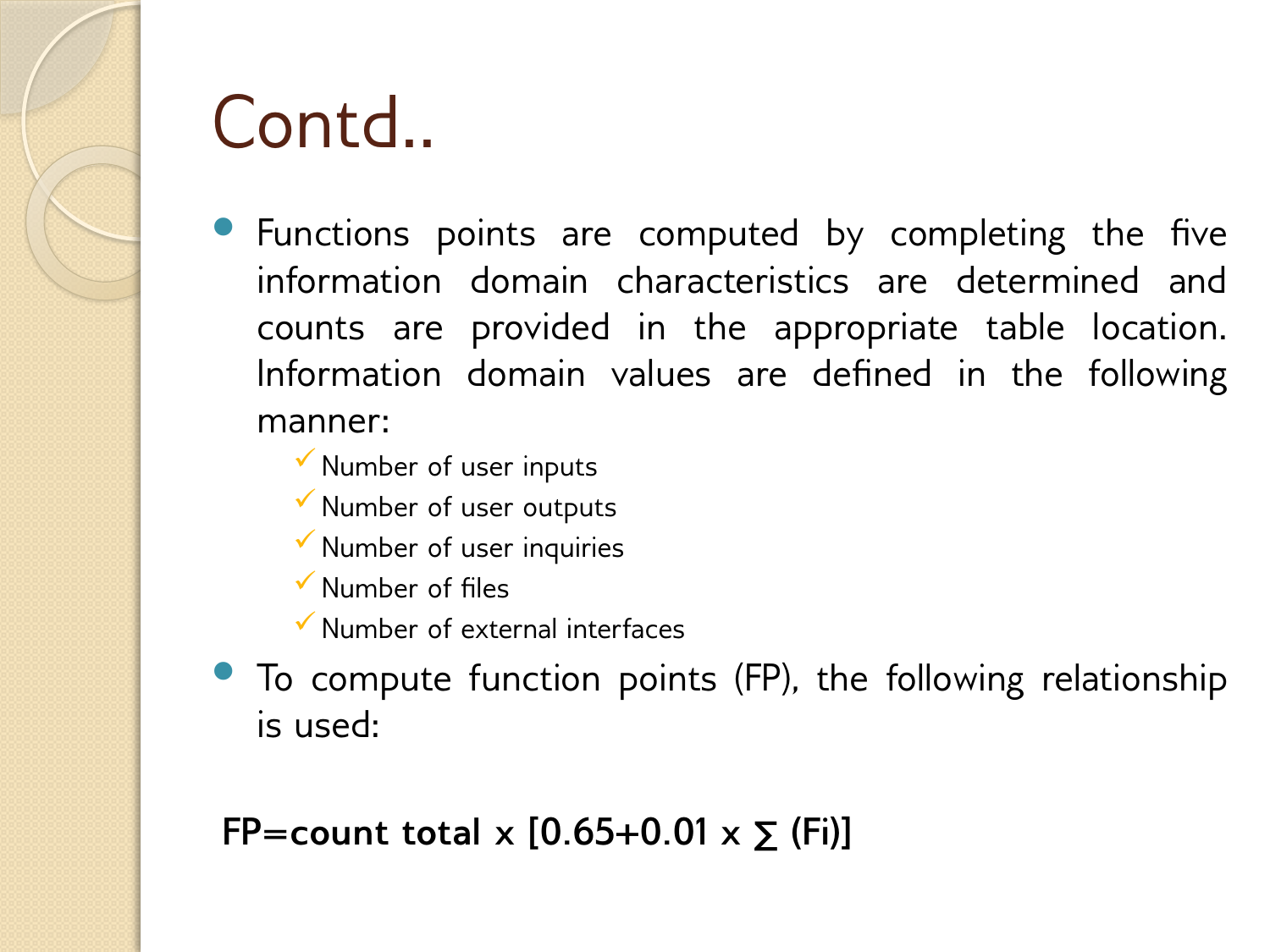

# Contd..
Functions points are computed by completing the five information domain characteristics are determined and counts are provided in the appropriate table location. Information domain values are defined in the following manner:
Number of user inputs
Number of user outputs
Number of user inquiries
Number of files
Number of external interfaces
To compute function points (FP), the following relationship is used:

	FP=count total x [0.65+0.01 x ∑ (Fi)]